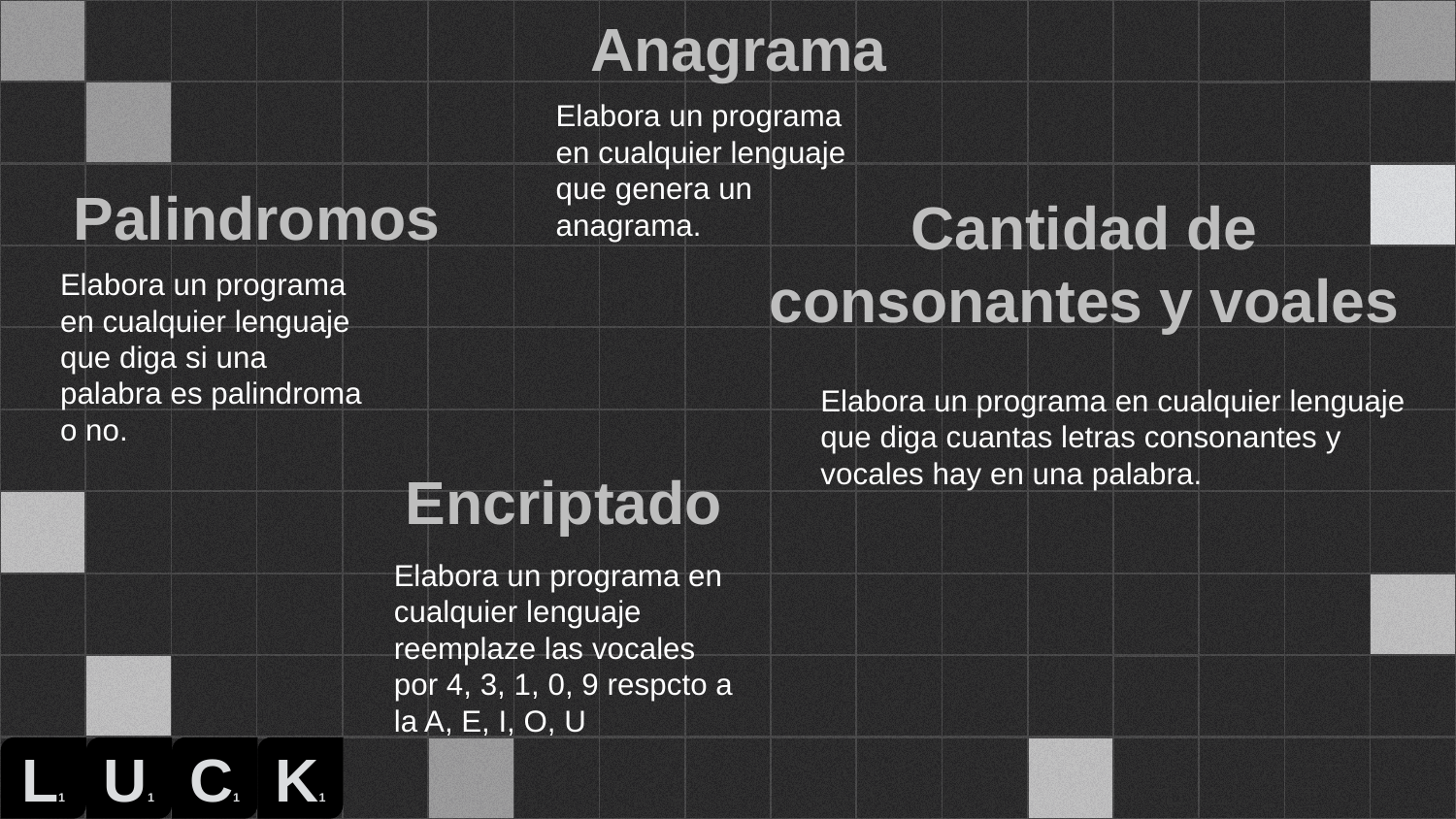

Anagrama
Elabora un programa en cualquier lenguaje que genera un anagrama.
# Palindromos
Cantidad de consonantes y voales
Elabora un programa en cualquier lenguaje que diga si una palabra es palindroma o no.
Elabora un programa en cualquier lenguaje que diga cuantas letras consonantes y vocales hay en una palabra.
Encriptado
Elabora un programa en cualquier lenguaje reemplaze las vocales por 4, 3, 1, 0, 9 respcto a la A, E, I, O, U
L1
U1
C1
K1